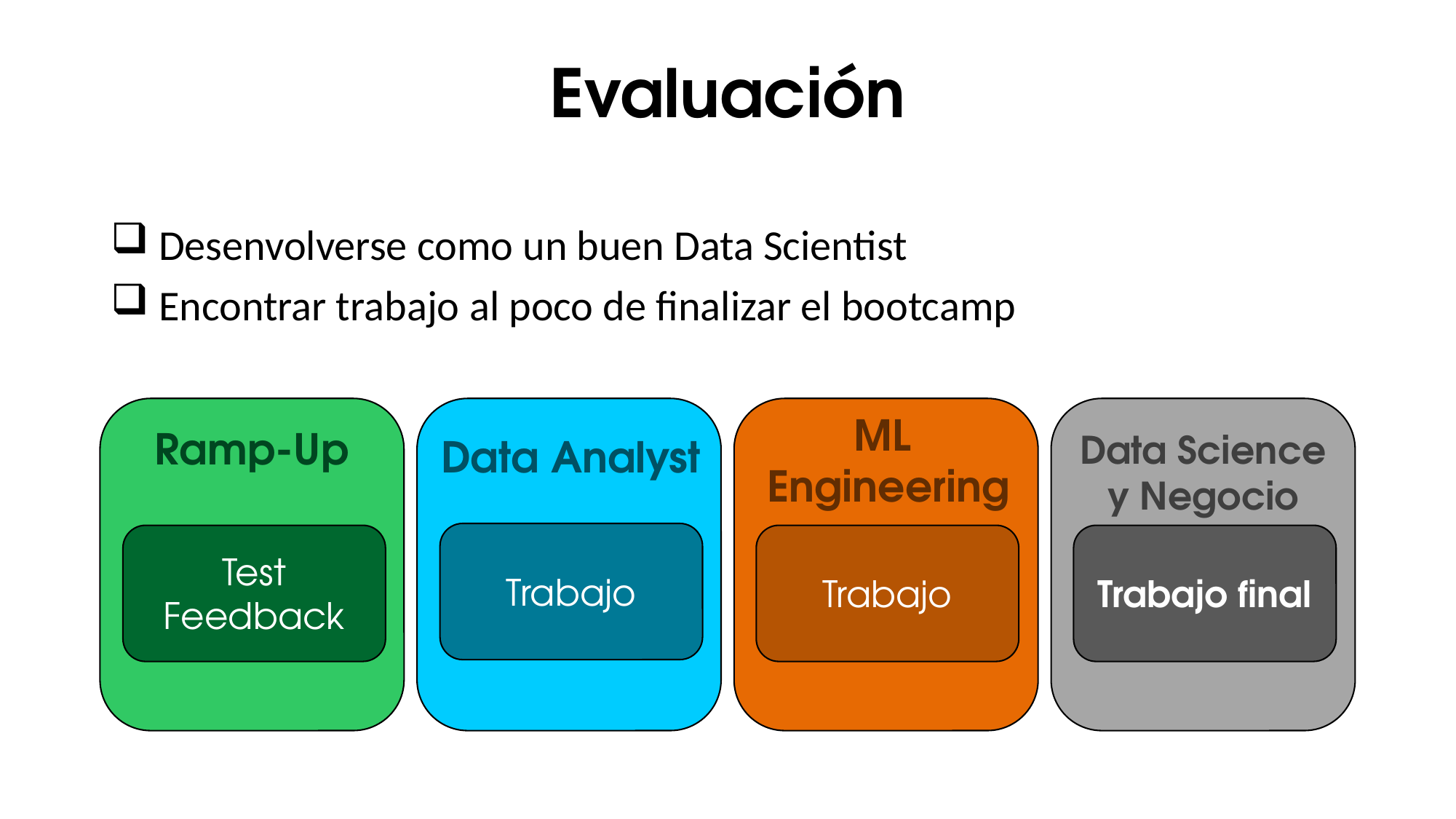

# Evaluación
 Desenvolverse como un buen Data Scientist
 Encontrar trabajo al poco de finalizar el bootcamp

Ramp-Up

Data Analyst

ML
Engineering

Data Science
y Negocio
Trabajo
Test
Feedback
Trabajo
Trabajo final